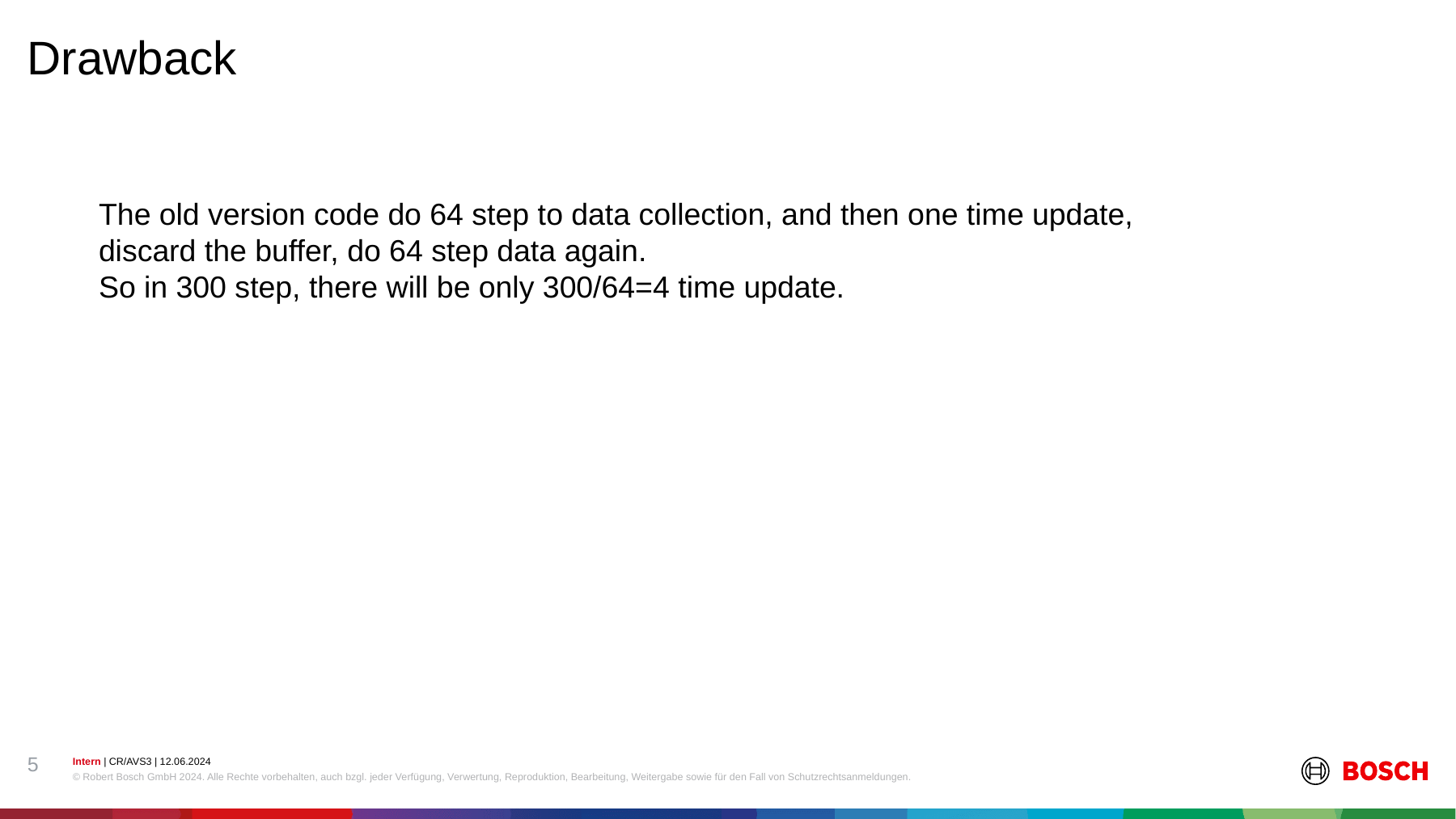

Drawback
#
The old version code do 64 step to data collection, and then one time update, discard the buffer, do 64 step data again.
So in 300 step, there will be only 300/64=4 time update.
5